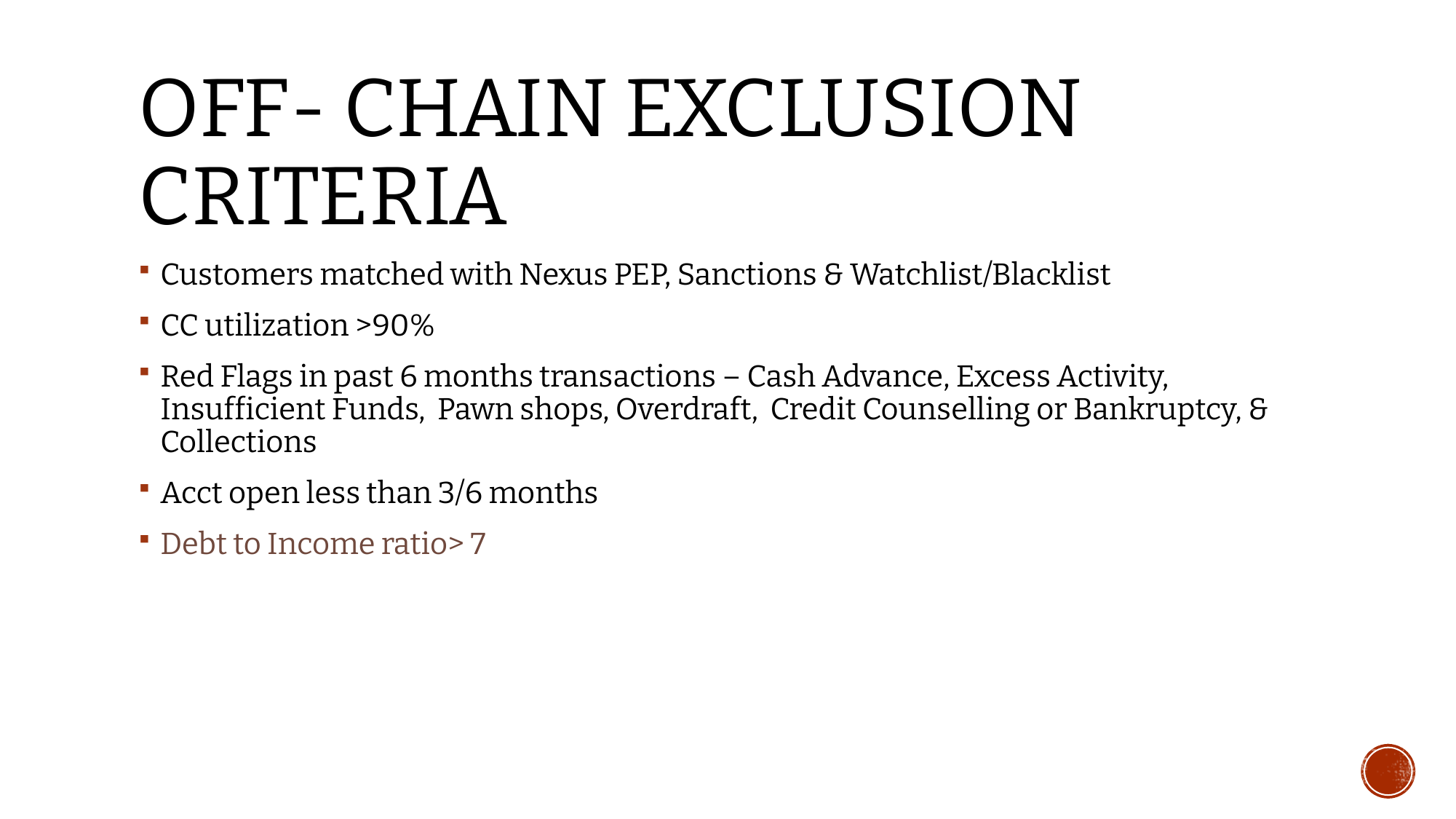

# Off- chain Exclusion Criteria
Customers matched with Nexus PEP, Sanctions & Watchlist/Blacklist
CC utilization >90%
Red Flags in past 6 months transactions – Cash Advance, Excess Activity, Insufficient Funds,  Pawn shops, Overdraft,  Credit Counselling or Bankruptcy, & Collections
Acct open less than 3/6 months
Debt to Income ratio> 7